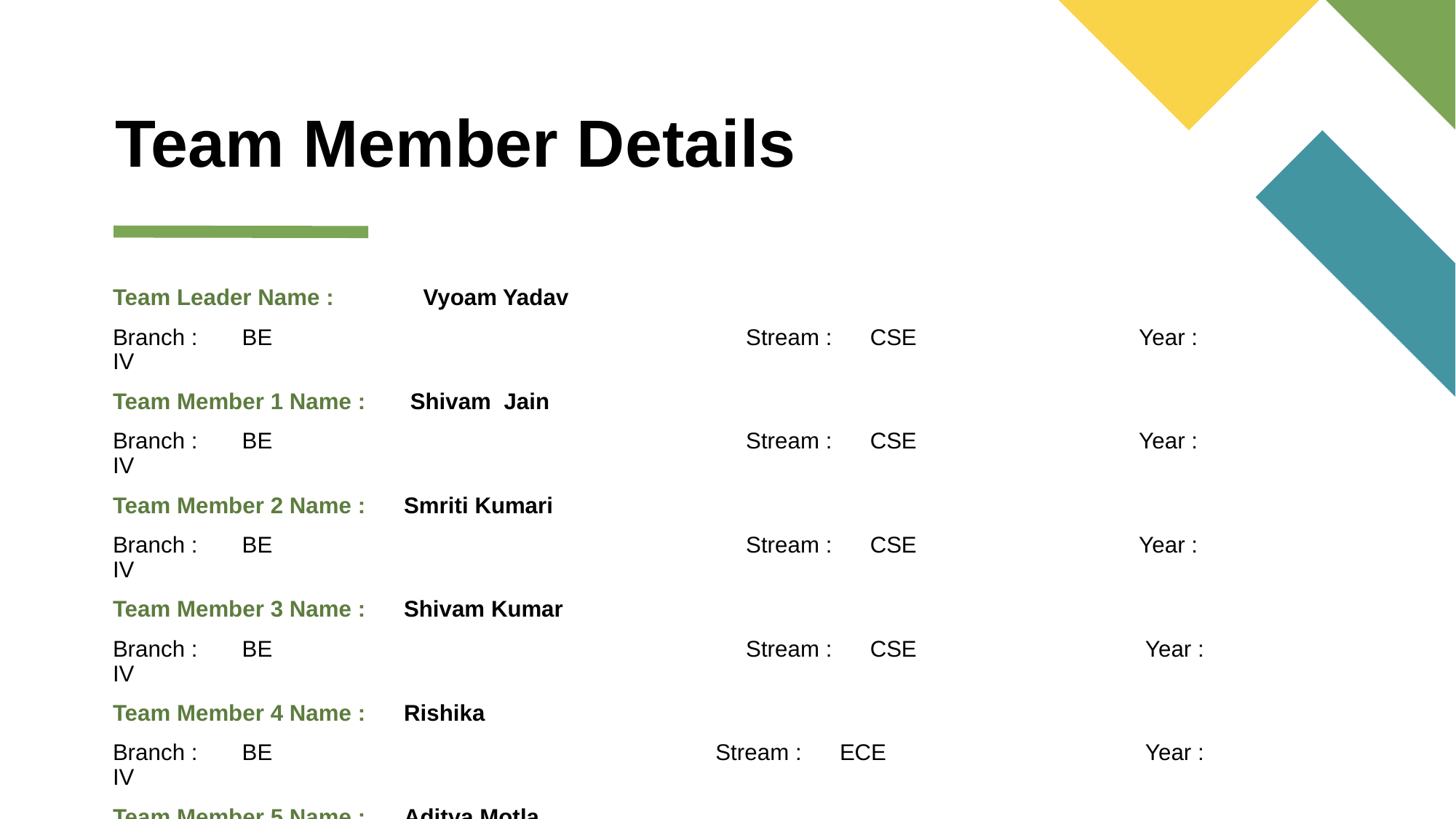

# Team Member Details
Team Leader Name :              Vyoam Yadav
Branch :       BE			                               Stream :      CSE		       Year :         IV
Team Member 1 Name :       Shivam  Jain
Branch :       BE			                               Stream :      CSE		       Year :         IV
Team Member 2 Name :      Smriti Kumari
Branch :       BE			                               Stream :      CSE		       Year :         IV
Team Member 3 Name :      Shivam Kumar
Branch :       BE			                               Stream :      CSE		        Year :        IV
Team Member 4 Name :      Rishika
Branch :       BE				         Stream :      ECE		        Year :        IV
Team Member 5 Name :      Aditya Motla
Branch :       BE 			                               Stream :      MECH	        Year :        IV